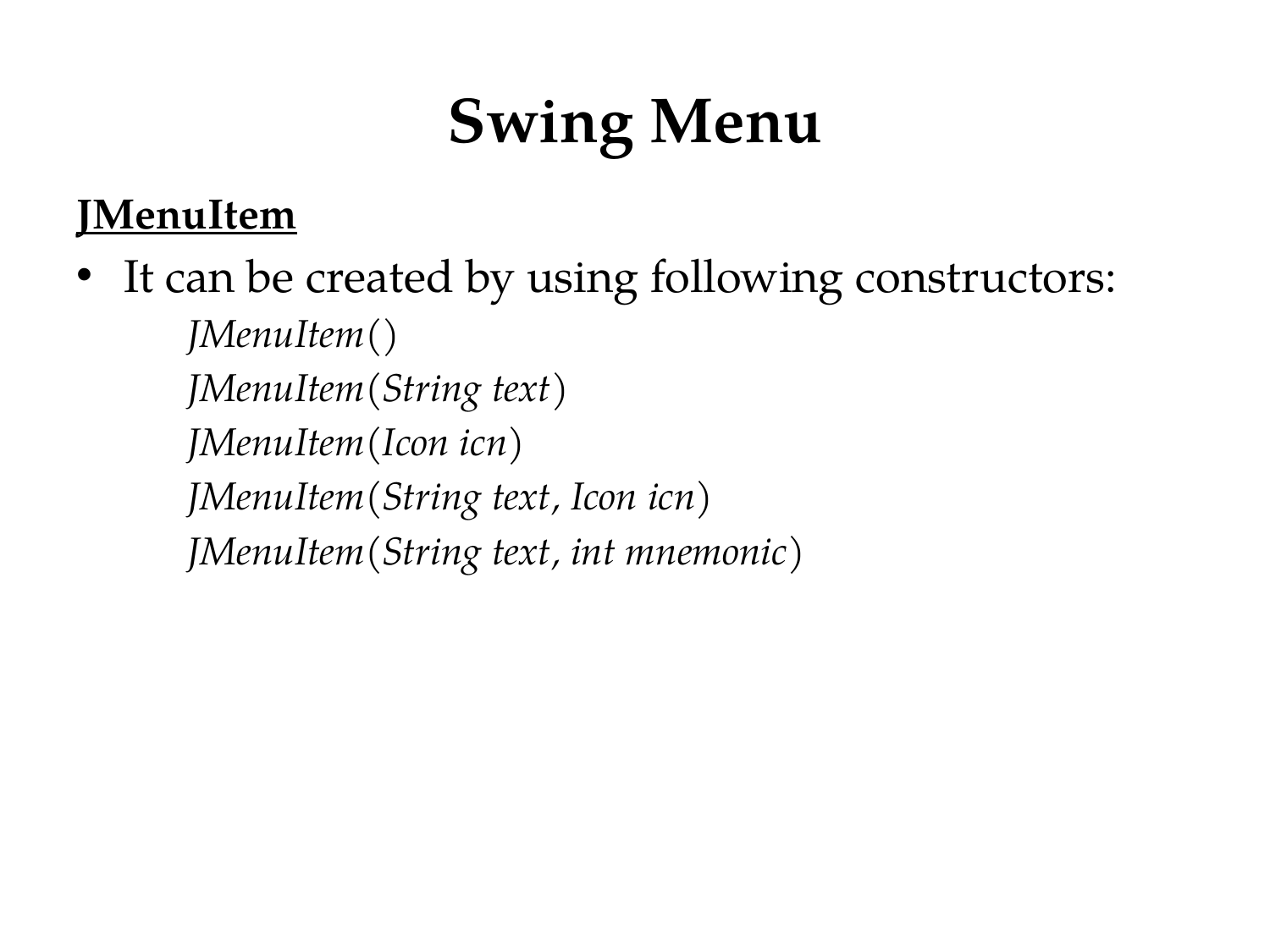

# Swing Menu
JMenuItem
It can be created by using following constructors:
JMenuItem()
JMenuItem(String text)
JMenuItem(Icon icn)
JMenuItem(String text, Icon icn)
JMenuItem(String text, int mnemonic)